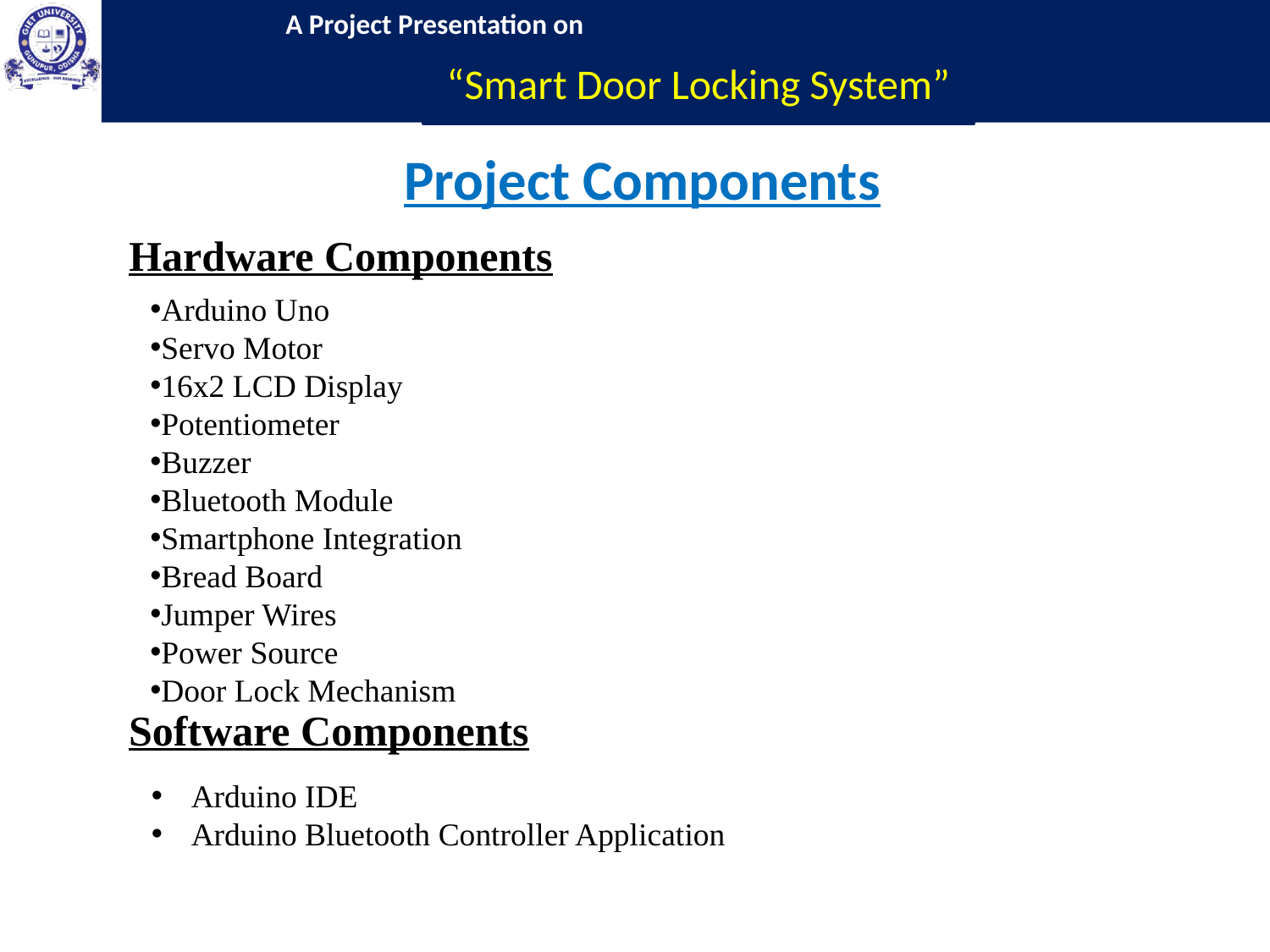

“Smart Door Locking System”
		Project Components
Hardware Components
Arduino Uno
Servo Motor
16x2 LCD Display
Potentiometer
Buzzer
Bluetooth Module
Smartphone Integration
Bread Board
Jumper Wires
Power Source
Door Lock Mechanism

Software Components
Arduino IDE
Arduino Bluetooth Controller Application
4